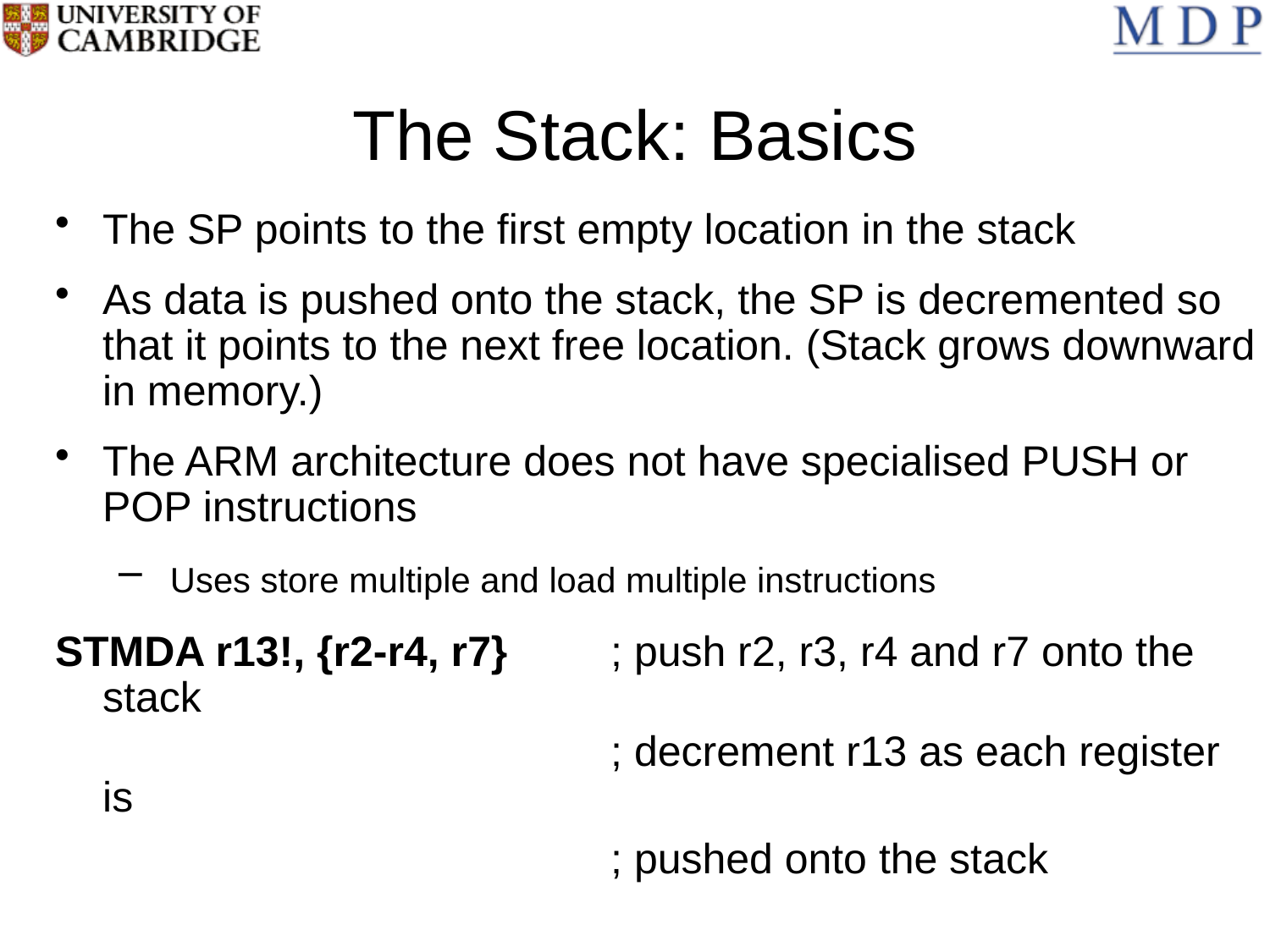

# The Stack: Basics
The SP points to the first empty location in the stack
As data is pushed onto the stack, the SP is decremented so that it points to the next free location. (Stack grows downward in memory.)
The ARM architecture does not have specialised PUSH or POP instructions
 Uses store multiple and load multiple instructions
STMDA r13!, {r2-r4, r7}	; push r2, r3, r4 and r7 onto the stack
					; decrement r13 as each register is
					; pushed onto the stack